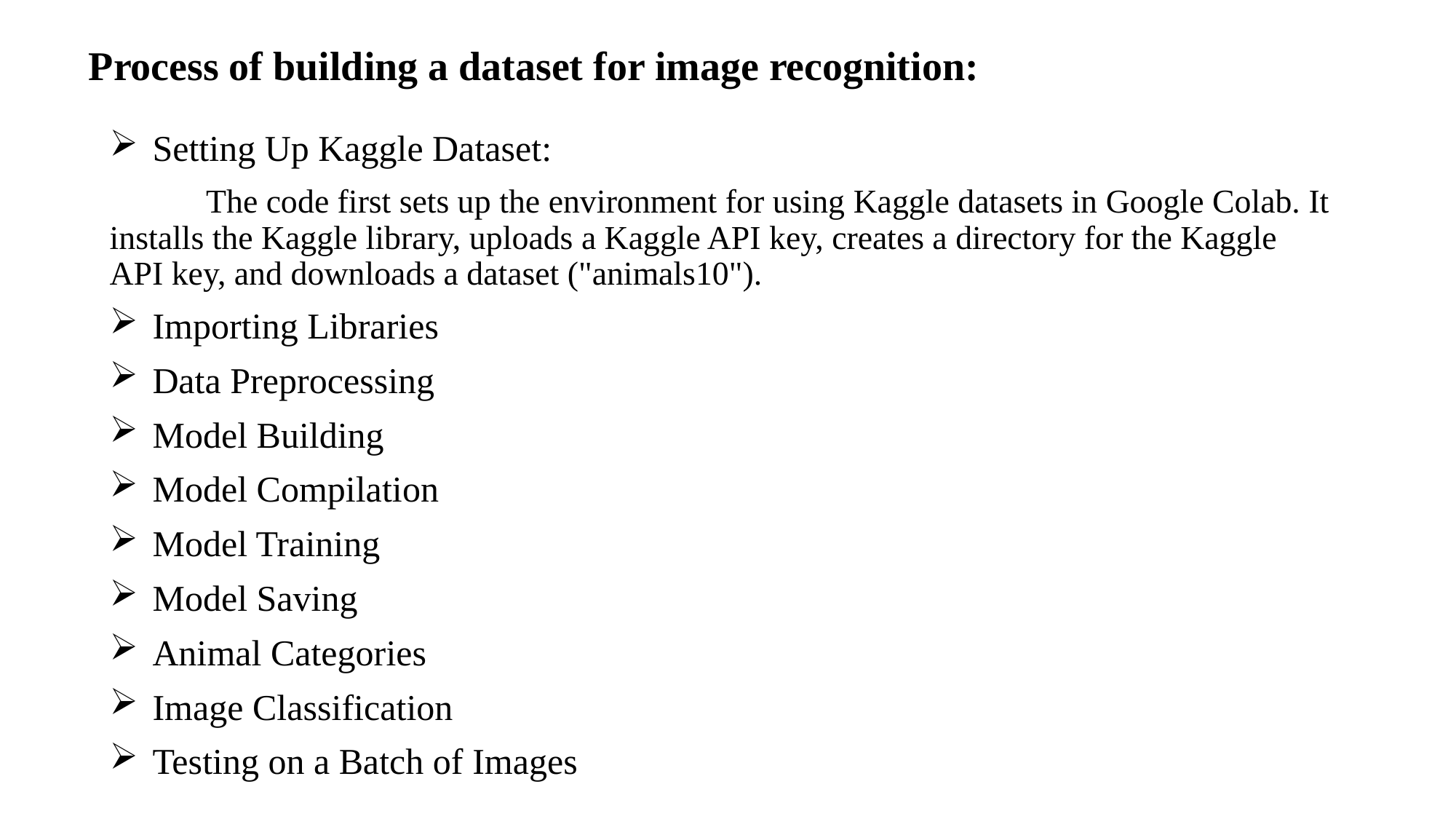

# Process of building a dataset for image recognition:
Setting Up Kaggle Dataset:
The code first sets up the environment for using Kaggle datasets in Google Colab. It installs the Kaggle library, uploads a Kaggle API key, creates a directory for the Kaggle API key, and downloads a dataset ("animals10").
Importing Libraries
Data Preprocessing
Model Building
Model Compilation
Model Training
Model Saving
Animal Categories
Image Classification
Testing on a Batch of Images